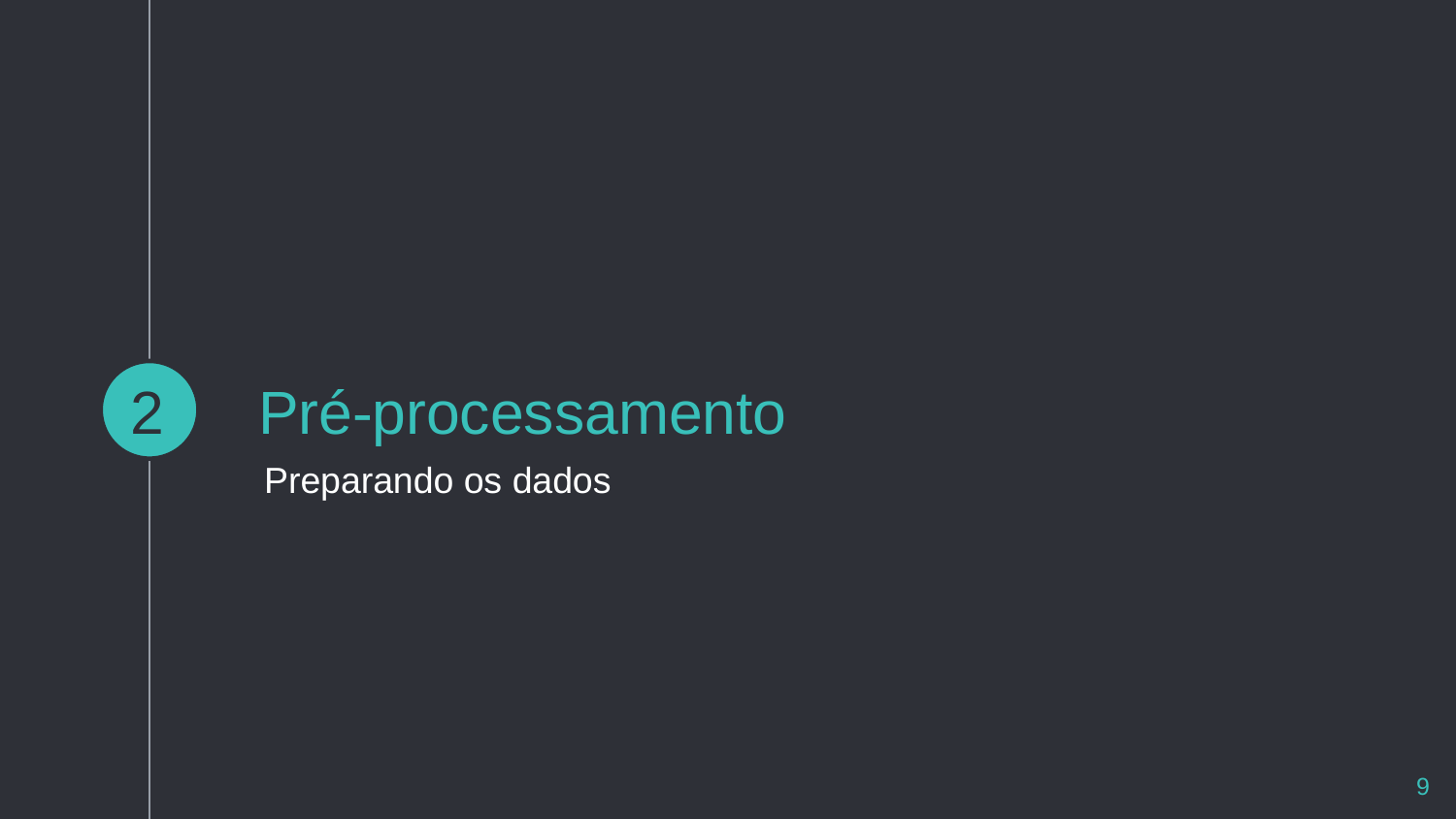

2
# Pré-processamento
Preparando os dados
9